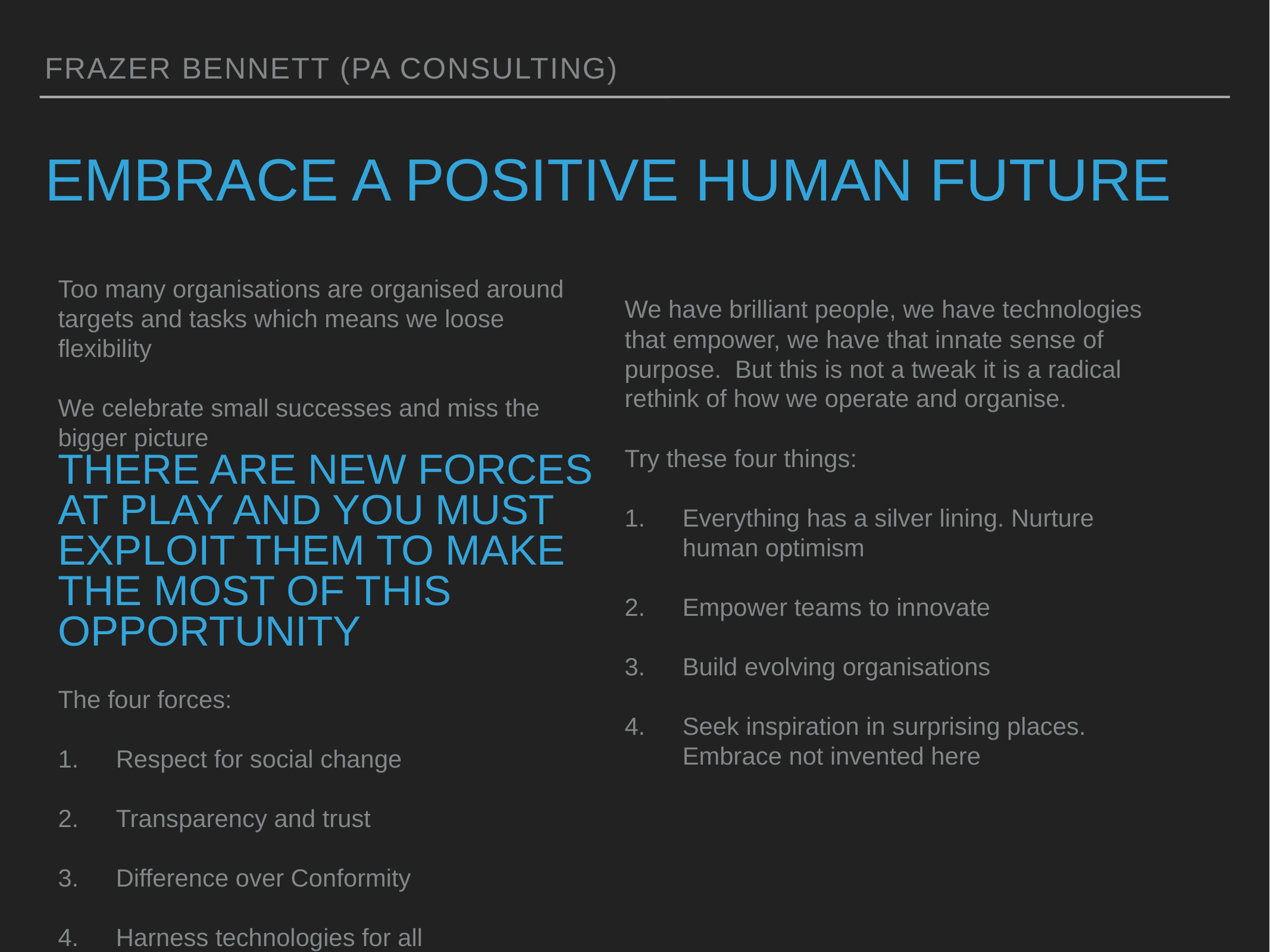

Frazer Bennett (PA Consulting)

# Embrace A Positive Human Future
We have brilliant people, we have technologies that empower, we have that innate sense of purpose.  But this is not a tweak it is a radical rethink of how we operate and organise.
Try these four things:
Everything has a silver lining. Nurture human optimism
Empower teams to innovate
Build evolving organisations
Seek inspiration in surprising places. Embrace not invented here
Too many organisations are organised around targets and tasks which means we loose flexibility
We celebrate small successes and miss the bigger picture
There are new forces at play and you must exploit them to make the most of this opportunity
The four forces:
Respect for social change
Transparency and trust
Difference over Conformity
Harness technologies for all